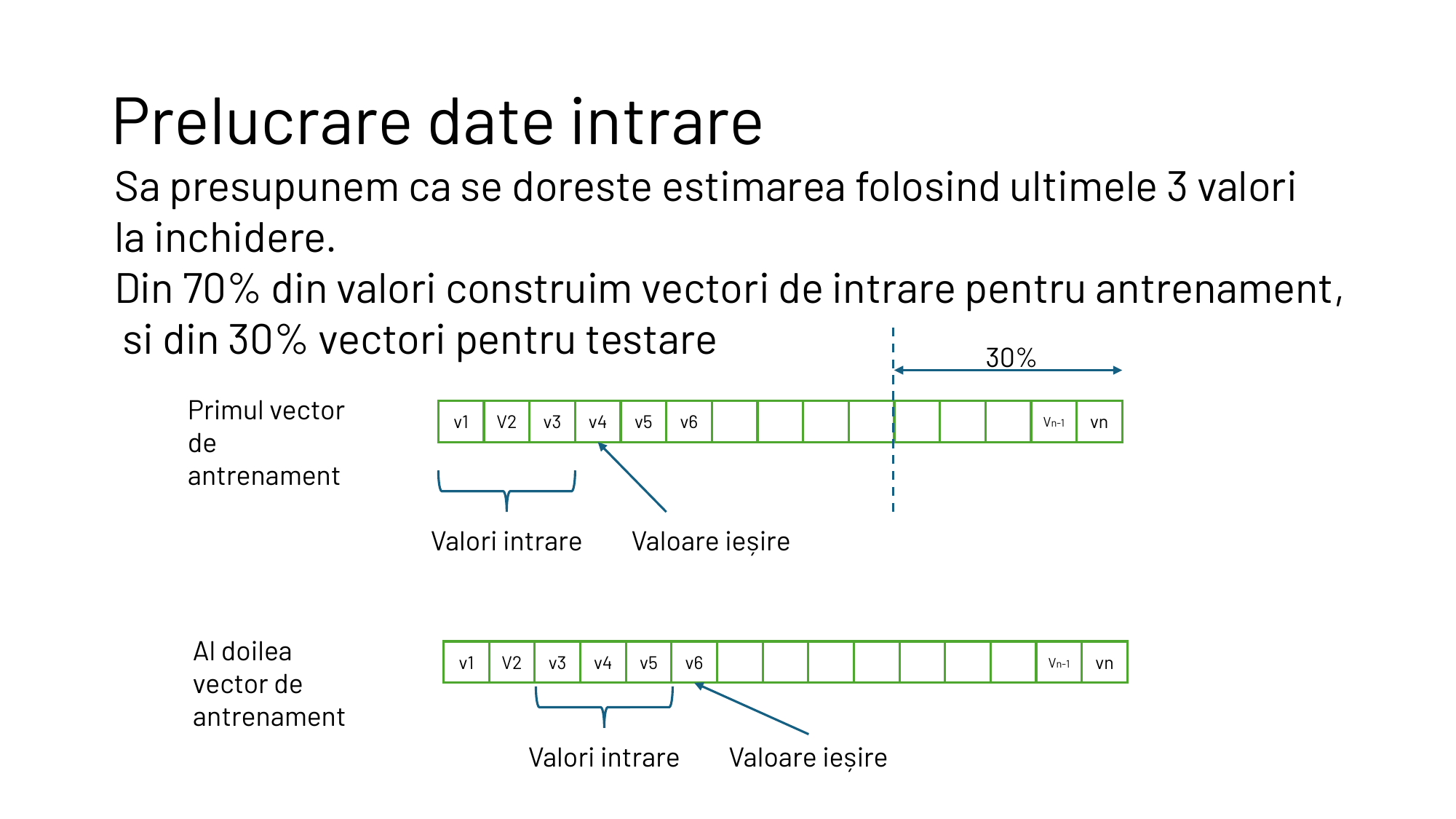

# Prelucrare date intrare
Sa presupunem ca se doreste estimarea folosind ultimele 3 valori
la inchidere.
Din 70% din valori construim vectori de intrare pentru antrenament,
 si din 30% vectori pentru testare
30%
Primul vector de antrenament
v1
V2
v3
v4
v5
v6

Vn-1
vn

Valori intrare
Valoare ieșire
Al doilea vector de antrenament
v1
V2
v3
v4
v5
v6

Vn-1
vn

Valori intrare
Valoare ieșire